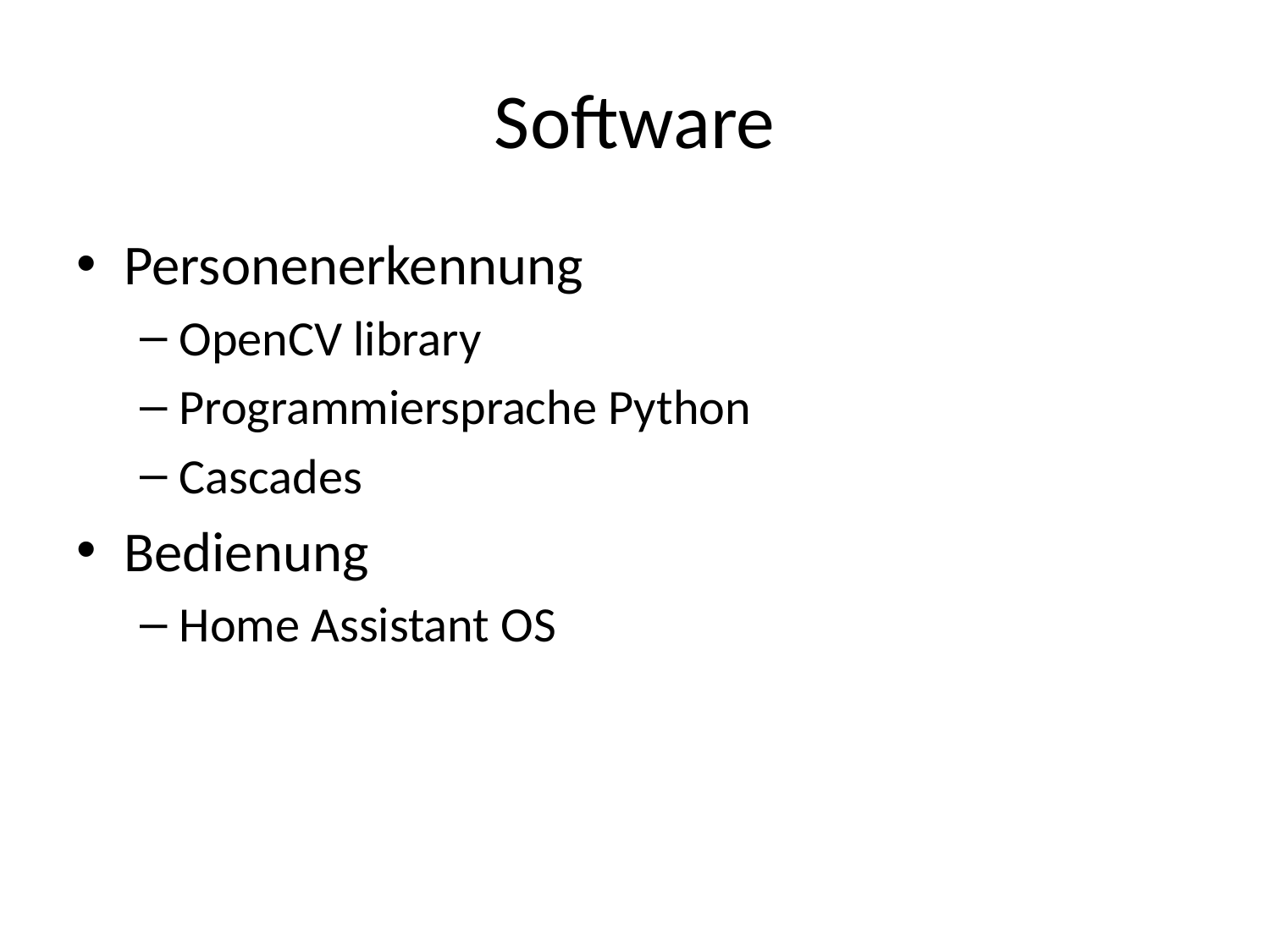

# Software
Personenerkennung
OpenCV library
Programmiersprache Python
Cascades
Bedienung
Home Assistant OS